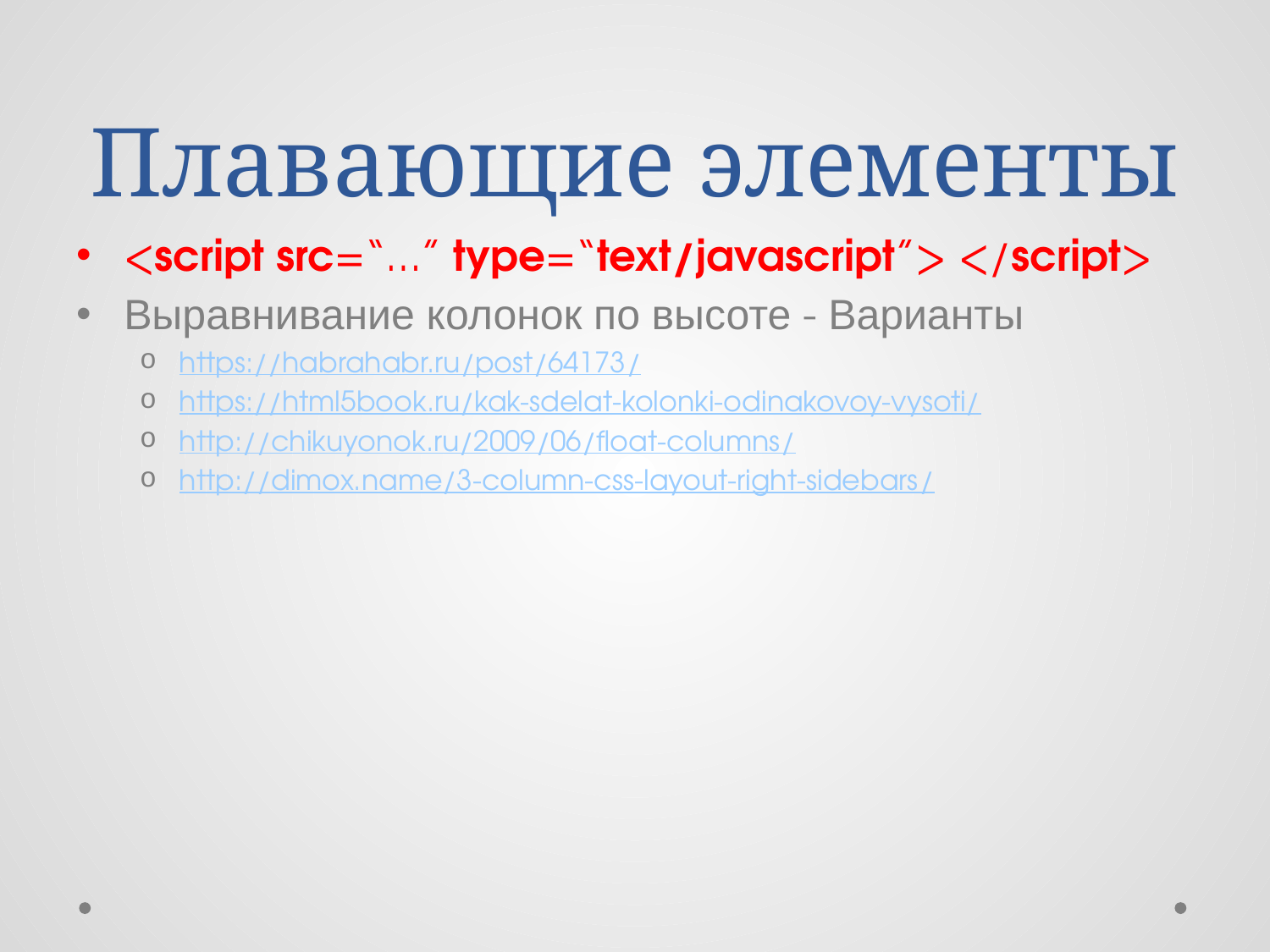

# Плавающие элементы
<script src=“…” type=“text/javascript”> </script>
Выравнивание колонок по высоте - Варианты
https://habrahabr.ru/post/64173/
https://html5book.ru/kak-sdelat-kolonki-odinakovoy-vysoti/
http://chikuyonok.ru/2009/06/float-columns/
http://dimox.name/3-column-css-layout-right-sidebars/